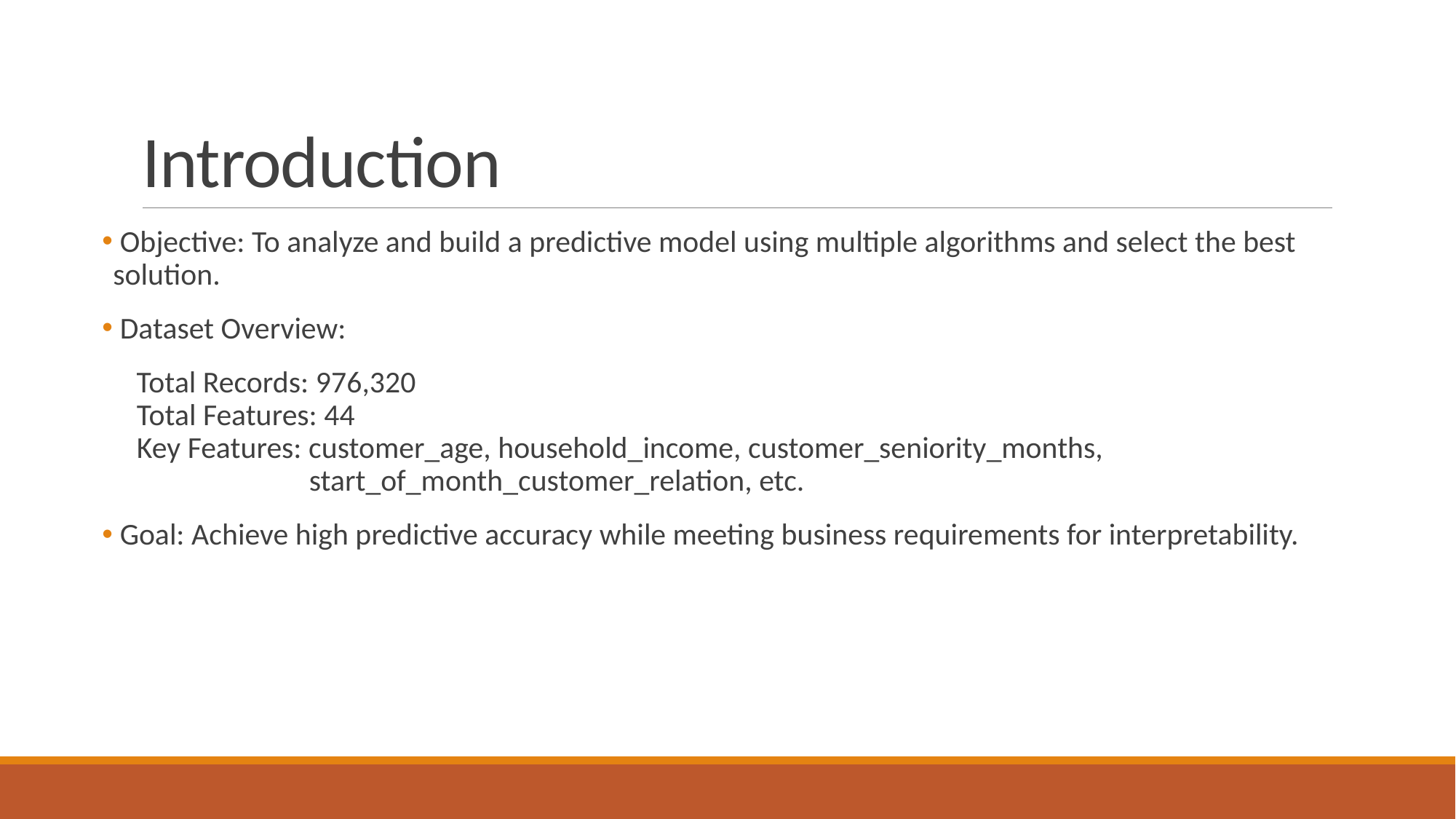

# Introduction
 Objective: To analyze and build a predictive model using multiple algorithms and select the best solution.
 Dataset Overview:
     Total Records: 976,320
     Total Features: 44
     Key Features: customer_age, household_income, customer_seniority_months,
                              start_of_month_customer_relation, etc.
 Goal: Achieve high predictive accuracy while meeting business requirements for interpretability.